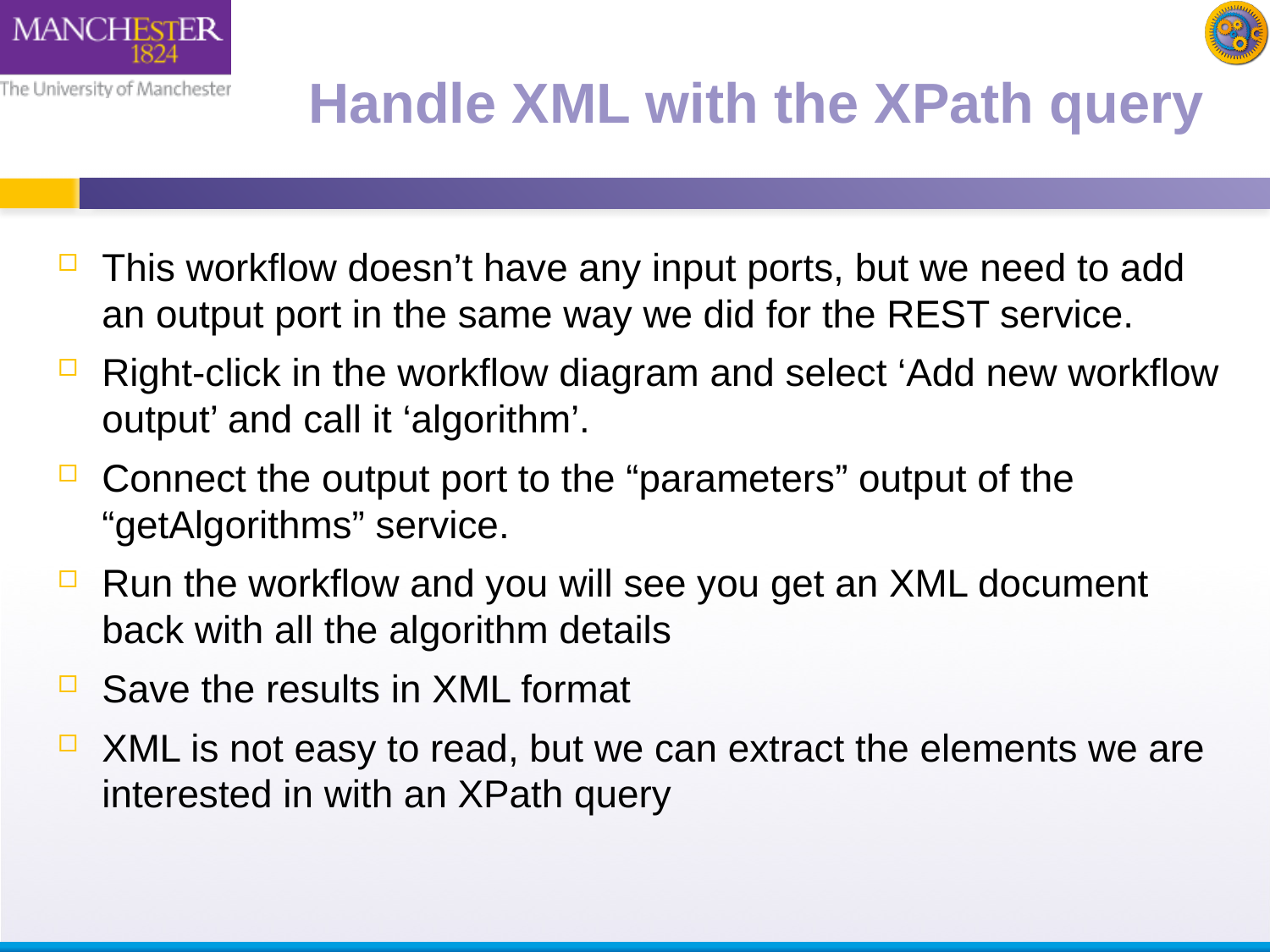

# Handle XML with the XPath query
This workflow doesn’t have any input ports, but we need to add an output port in the same way we did for the REST service.
Right-click in the workflow diagram and select ‘Add new workflow output’ and call it ‘algorithm’.
Connect the output port to the “parameters” output of the “getAlgorithms” service.
Run the workflow and you will see you get an XML document back with all the algorithm details
Save the results in XML format
XML is not easy to read, but we can extract the elements we are interested in with an XPath query